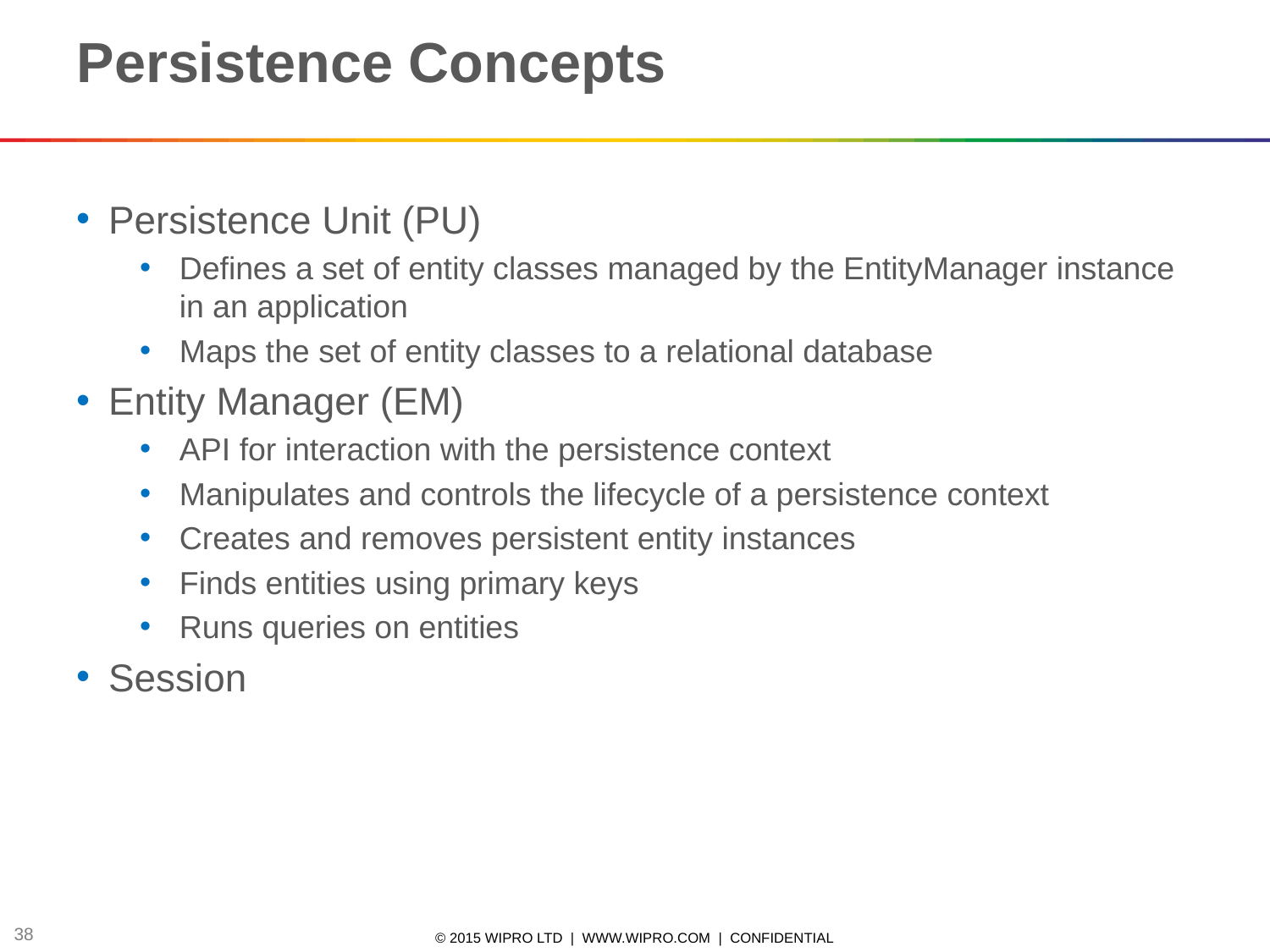

Persistence Concepts
Persistence Unit (PU)
Defines a set of entity classes managed by the EntityManager instance in an application
Maps the set of entity classes to a relational database
Entity Manager (EM)
API for interaction with the persistence context
Manipulates and controls the lifecycle of a persistence context
Creates and removes persistent entity instances
Finds entities using primary keys
Runs queries on entities
Session